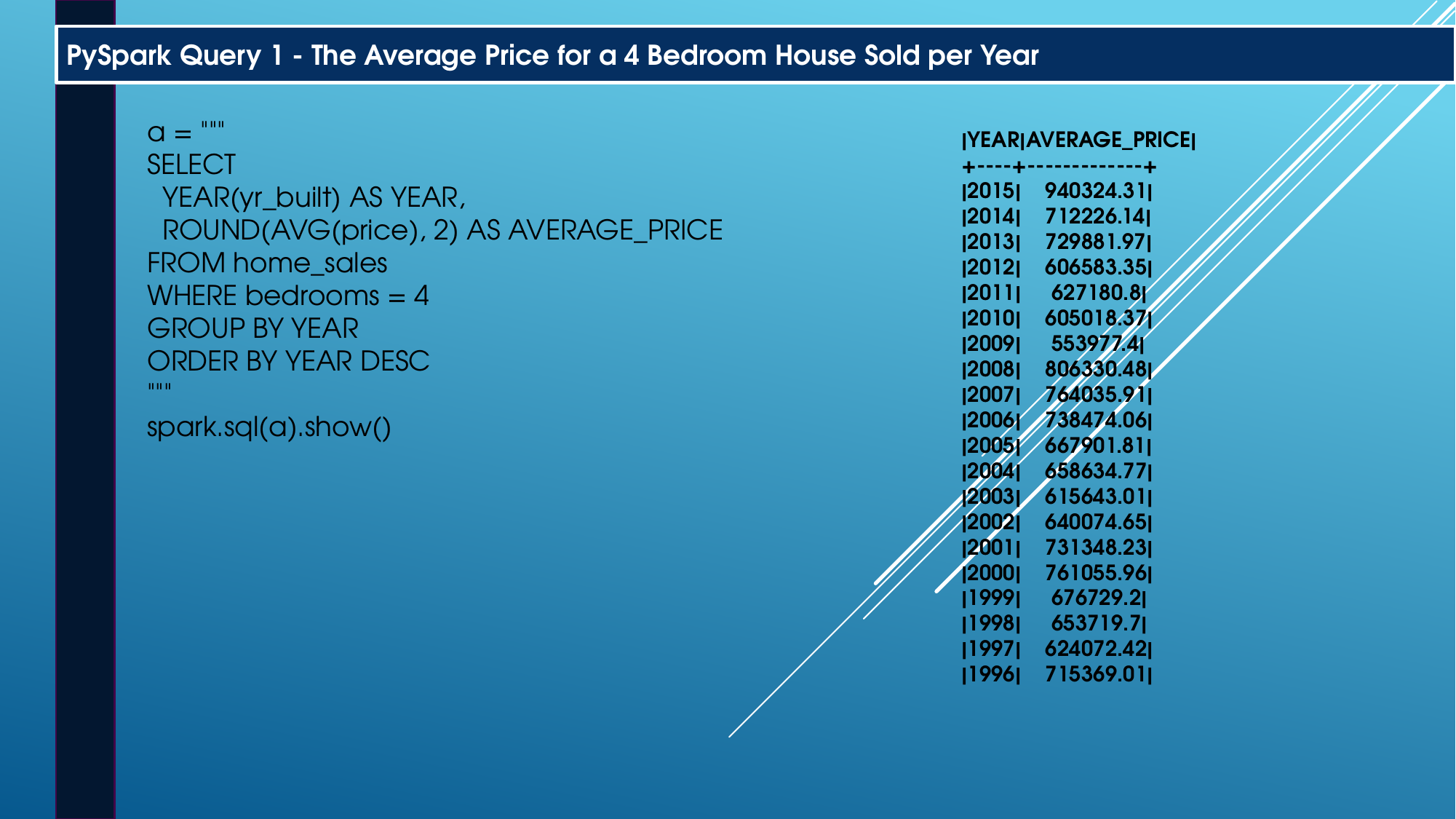

PySpark Query 1 - The Average Price for a 4 Bedroom House Sold per Year
a = """
SELECT
  YEAR(yr_built) AS YEAR,
  ROUND(AVG(price), 2) AS AVERAGE_PRICE
FROM home_sales
WHERE bedrooms = 4
GROUP BY YEAR
ORDER BY YEAR DESC
"""
spark.sql(a).show()
|YEAR|AVERAGE_PRICE|
+----+-------------+
|2015|    940324.31|
|2014|    712226.14|
|2013|    729881.97|
|2012|    606583.35|
|2011|     627180.8|
|2010|    605018.37|
|2009|     553977.4|
|2008|    806330.48|
|2007|    764035.91|
|2006|    738474.06|
|2005|    667901.81|
|2004|    658634.77|
|2003|    615643.01|
|2002|    640074.65|
|2001|    731348.23|
|2000|    761055.96|
|1999|     676729.2|
|1998|     653719.7|
|1997|    624072.42|
|1996|    715369.01|